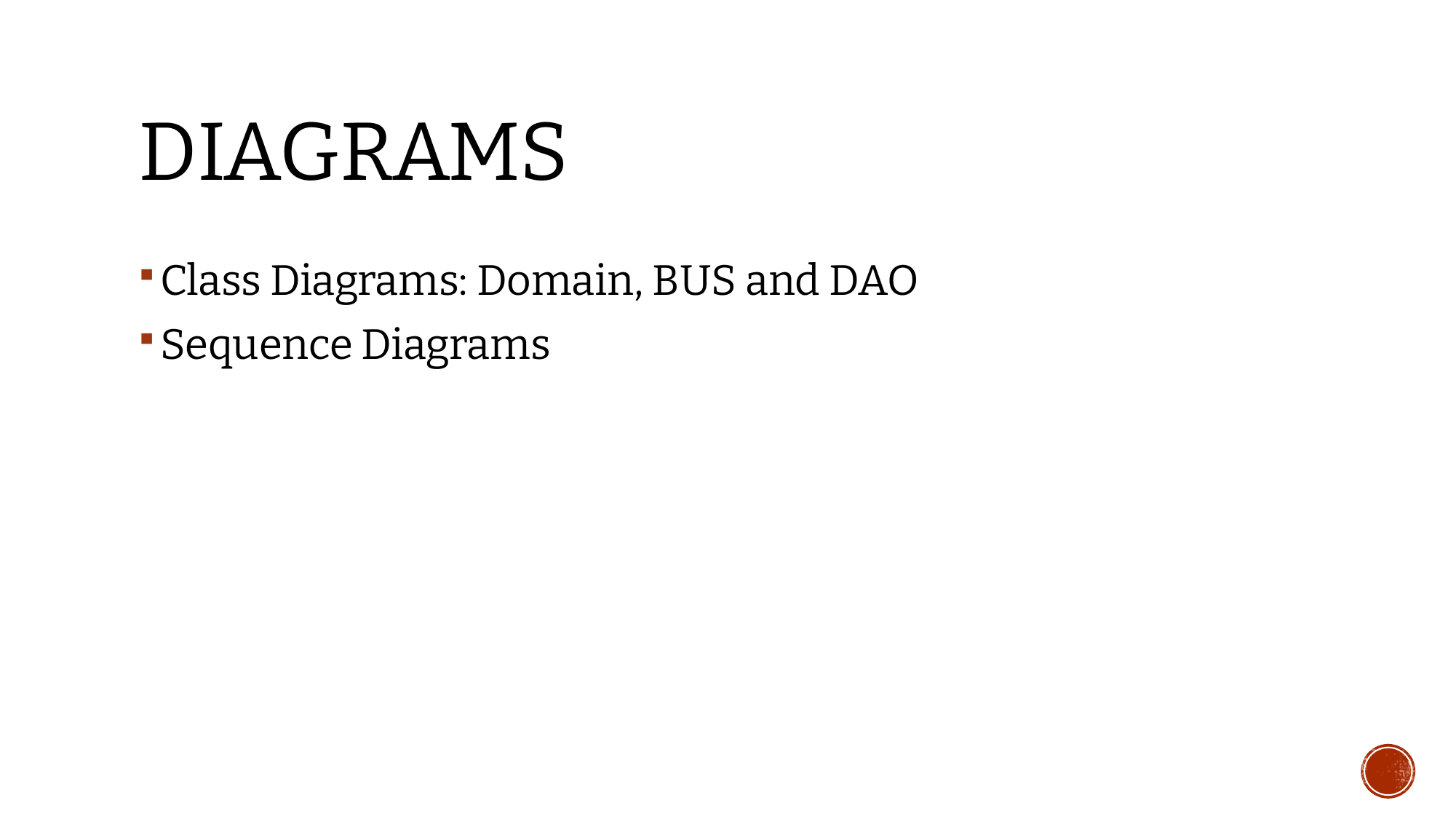

# Diagrams
Class Diagrams: Domain, BUS and DAO
Sequence Diagrams